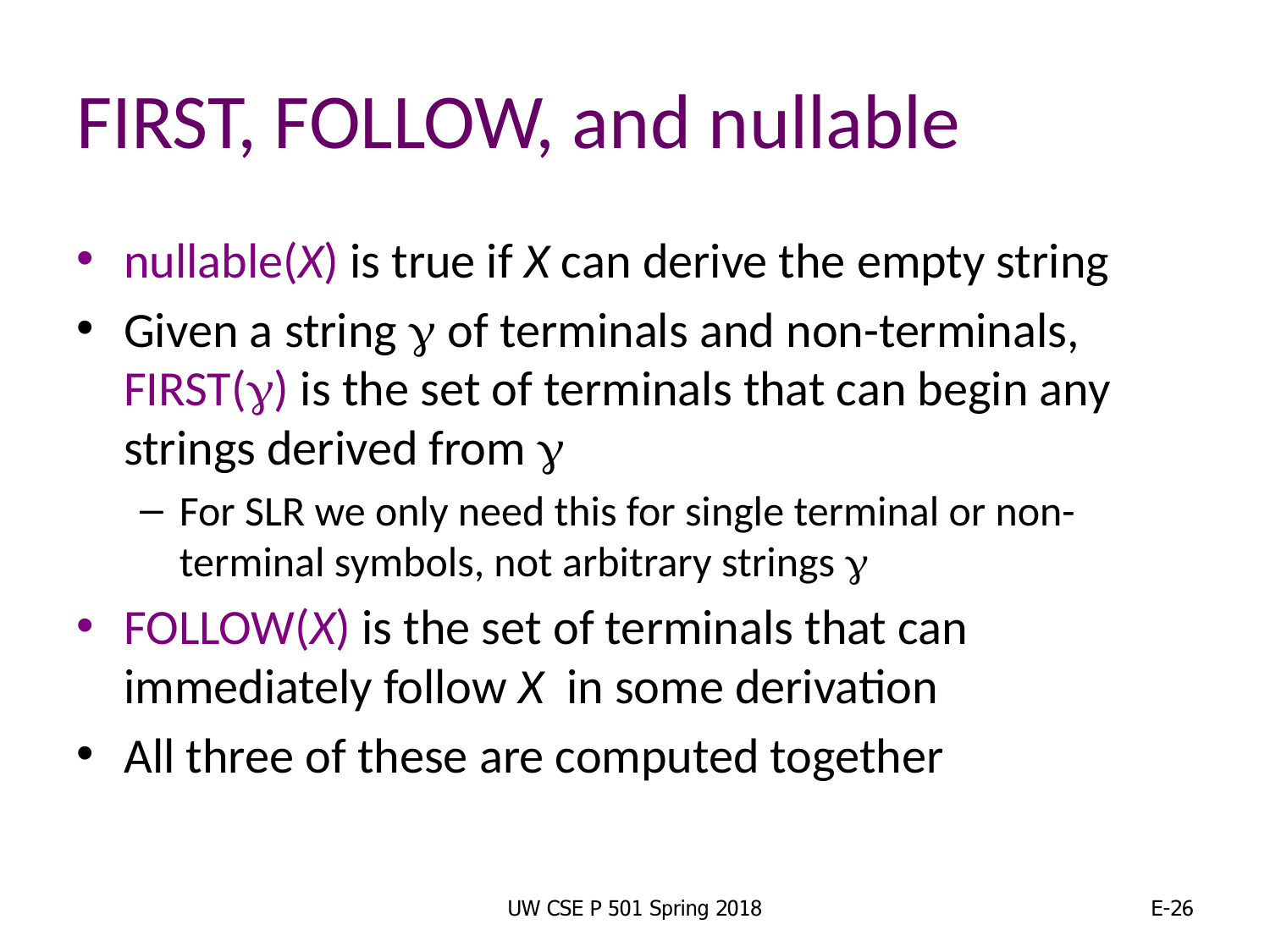

# FIRST, FOLLOW, and nullable
nullable(X) is true if X can derive the empty string
Given a string γ of terminals and non-terminals, FIRST(γ) is the set of terminals that can begin any strings derived from γ
For SLR we only need this for single terminal or non-terminal symbols, not arbitrary strings γ
FOLLOW(X) is the set of terminals that can immediately follow X  in some derivation
All three of these are computed together
UW CSE P 501 Spring 2018
E-26